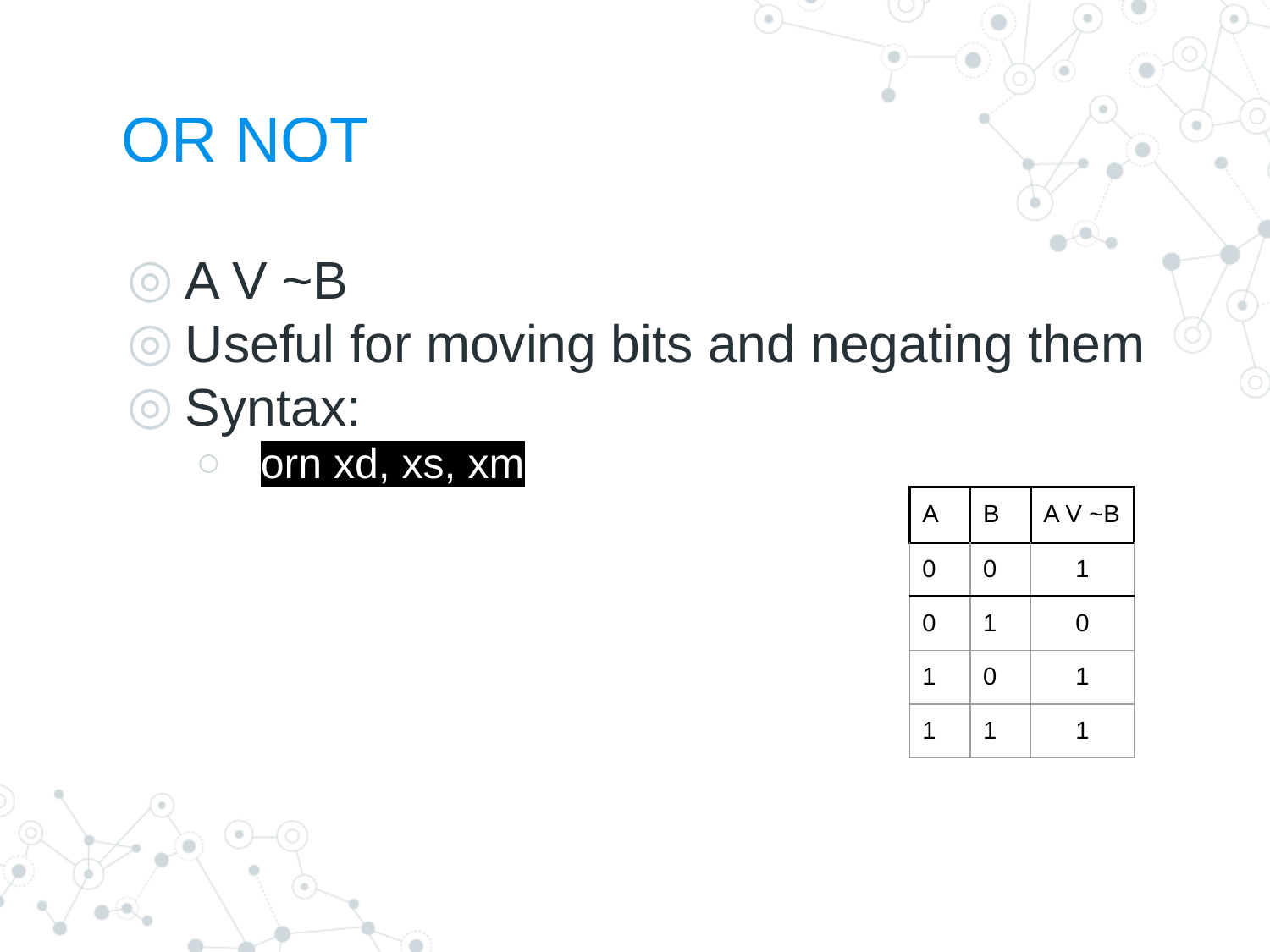

# OR NOT
A V ~B
Useful for moving bits and negating them
Syntax:
 orn xd, xs, xm

| A | B | A V ~B |
| --- | --- | --- |
| 0 | 0 | 1 |
| 0 | 1 | 0 |
| 1 | 0 | 1 |
| 1 | 1 | 1 |